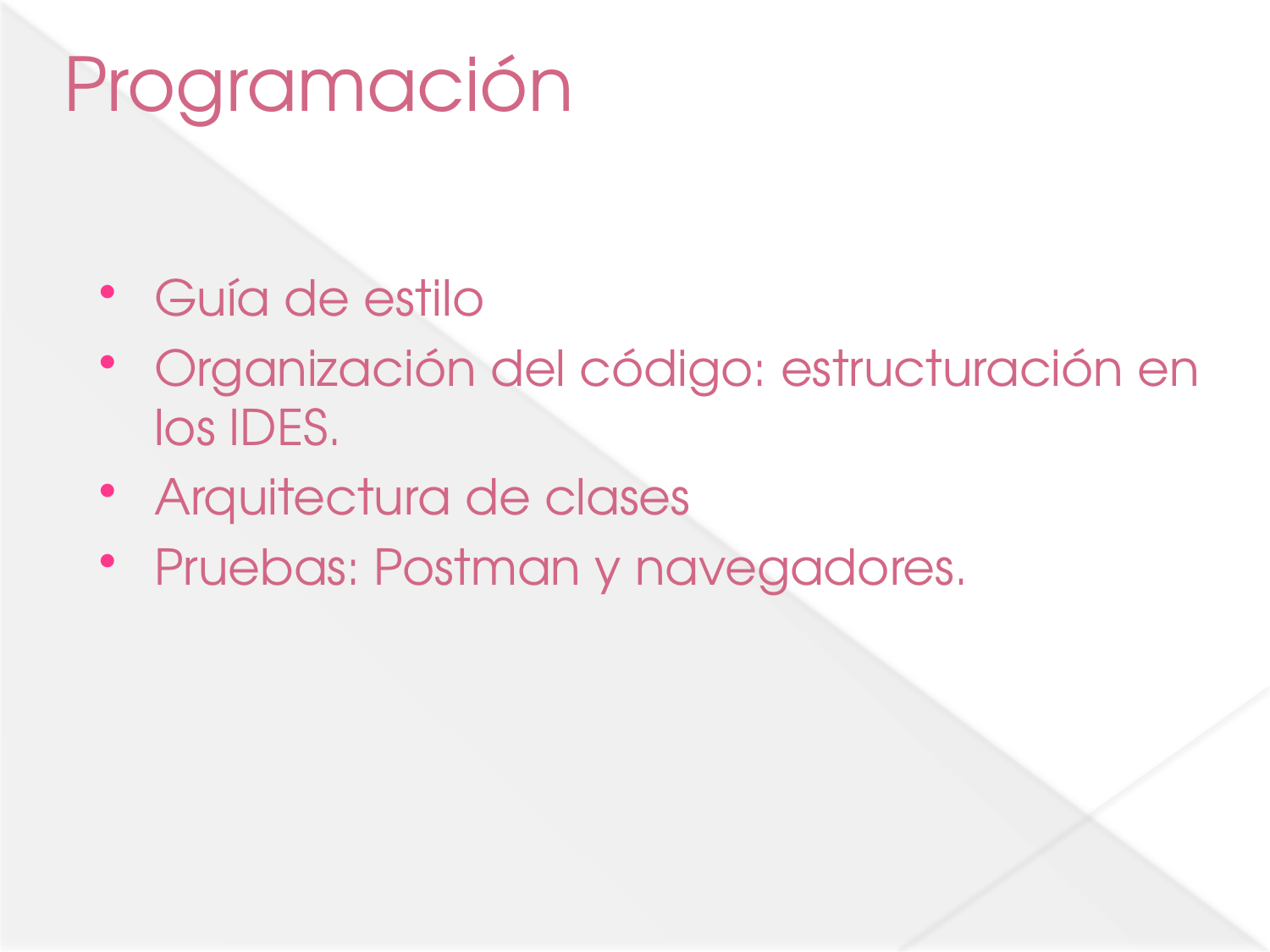

Programación
Guía de estilo
Organización del código: estructuración en los IDES.
Arquitectura de clases
Pruebas: Postman y navegadores.